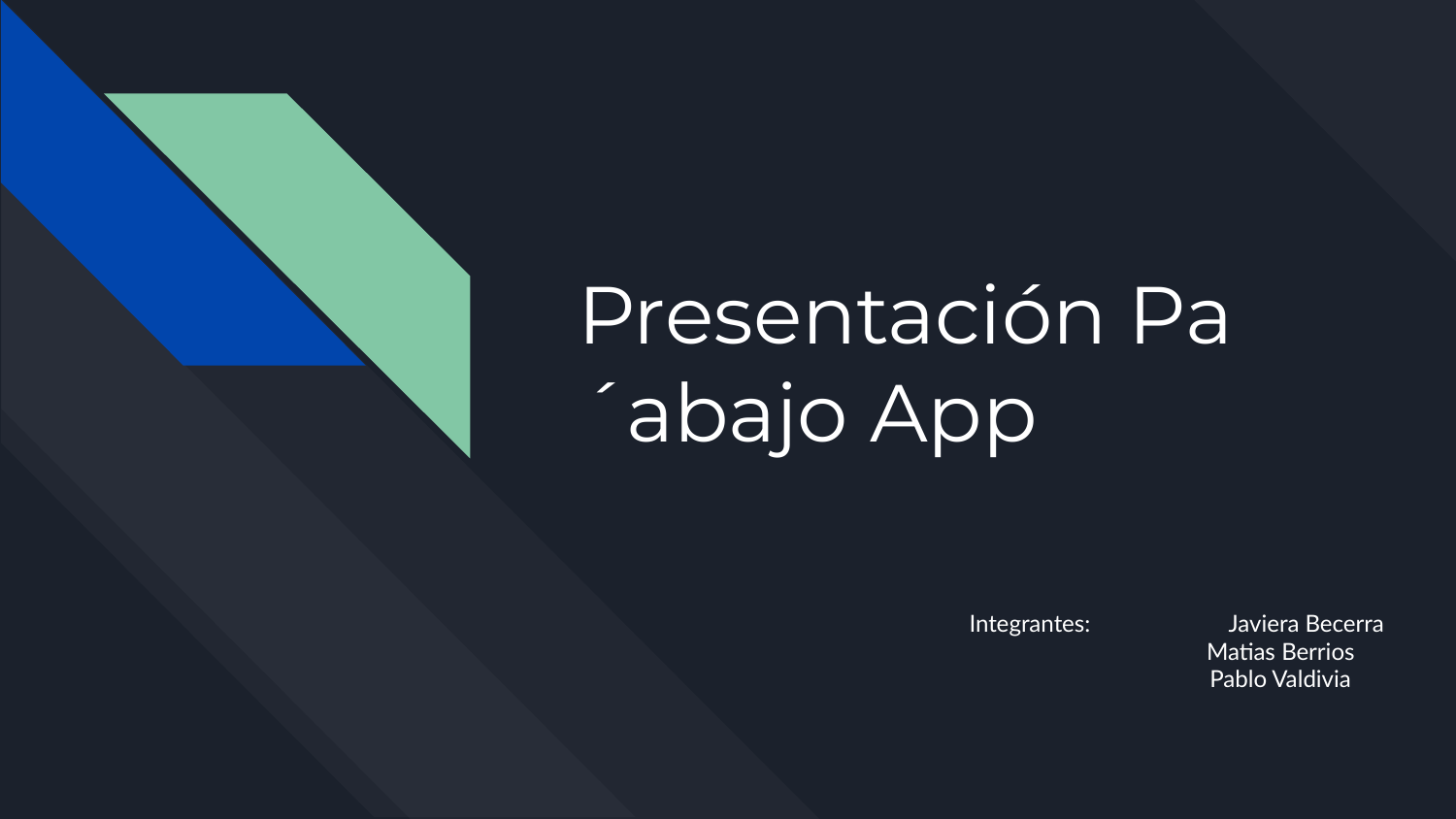

# Presentación Pa´abajo App
Integrantes: 		 	Javiera Becerra
Matias Berrios
Pablo Valdivia